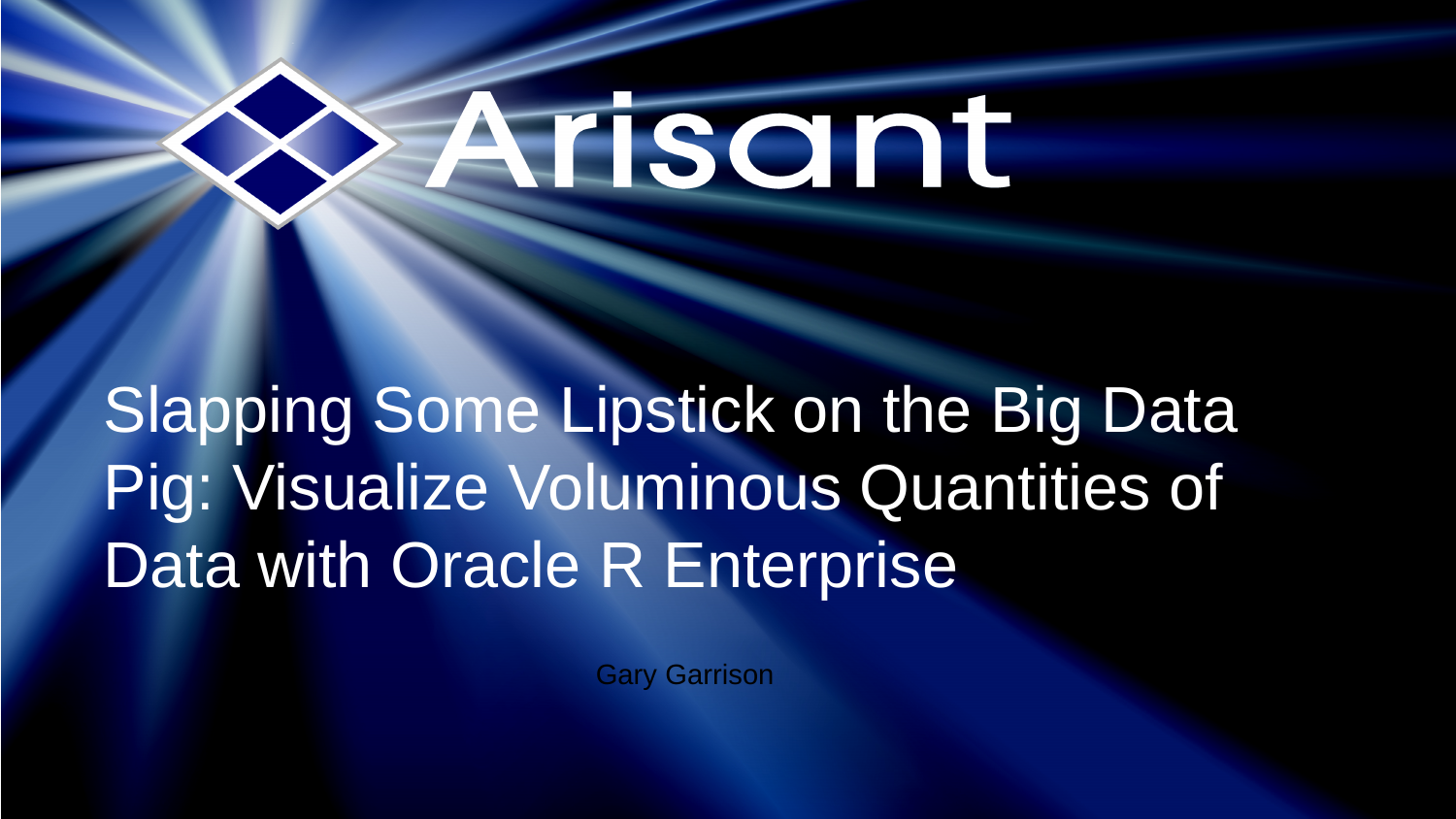

Slapping Some Lipstick on the Big Data Pig: Visualize Voluminous Quantities of Data with Oracle R Enterprise
Gary Garrison